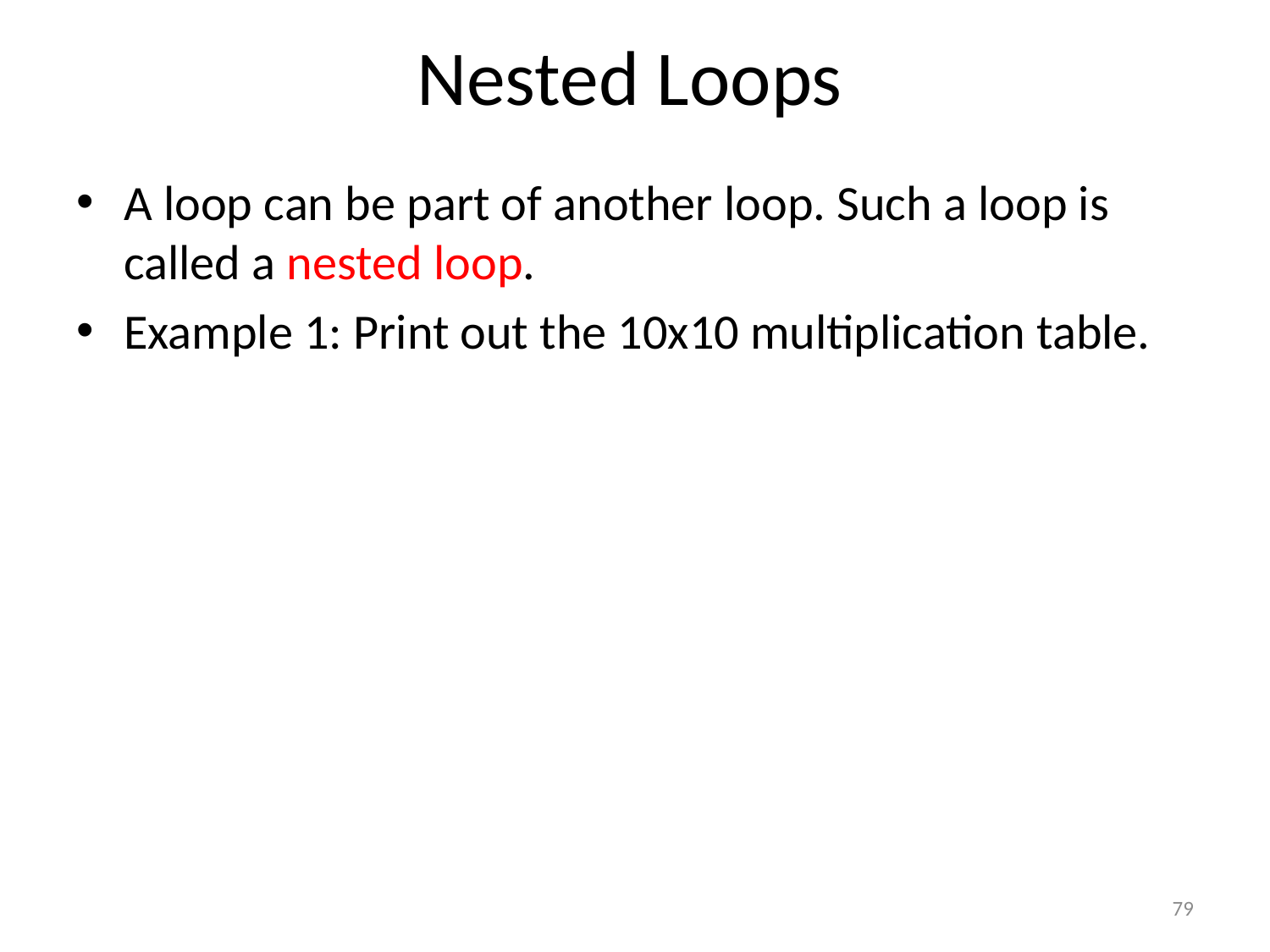

# Nested Loops
A loop can be part of another loop. Such a loop is called a nested loop.
Example 1: Print out the 10x10 multiplication table.
79